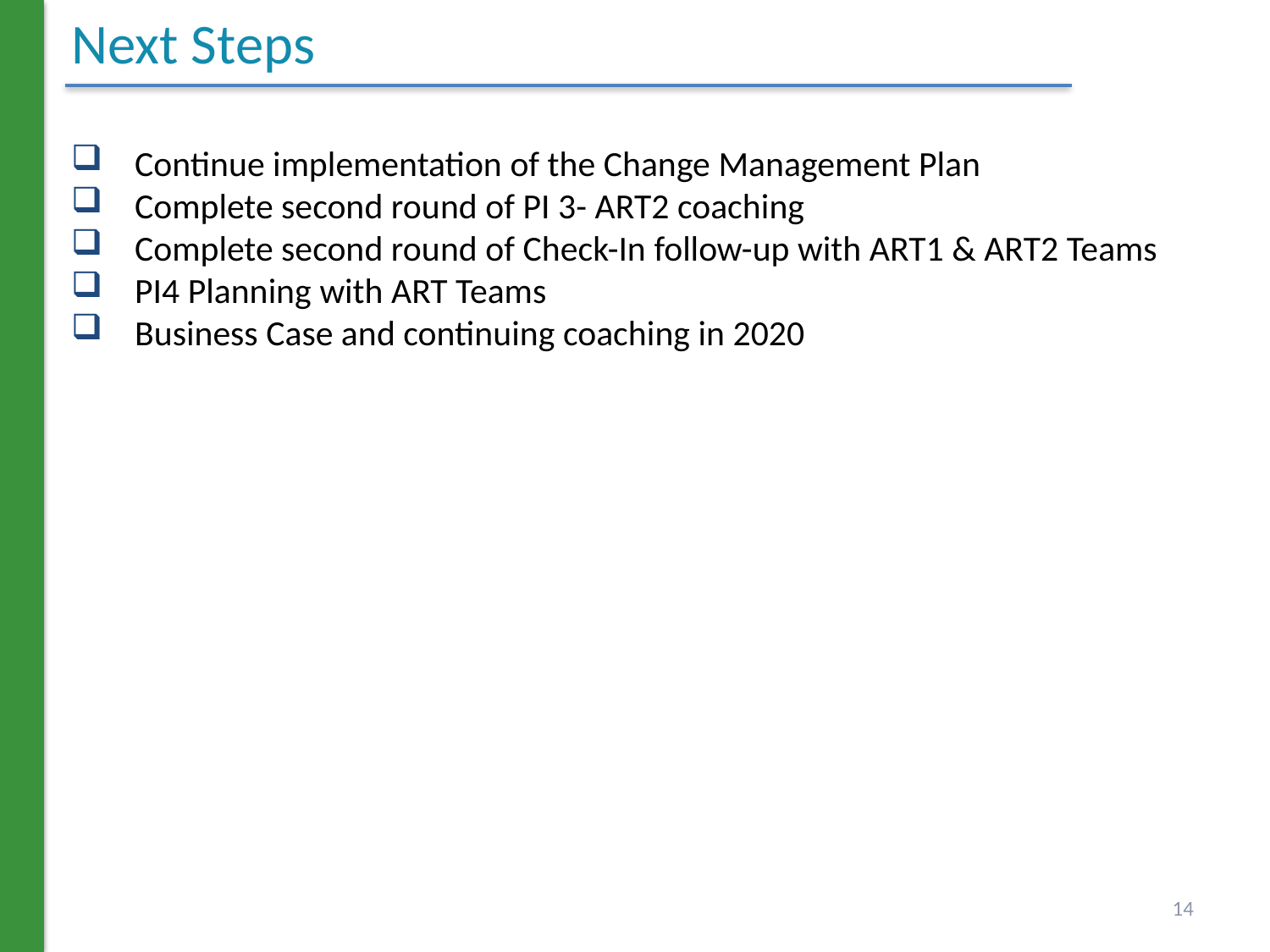

# Next Steps
Continue implementation of the Change Management Plan
Complete second round of PI 3- ART2 coaching
Complete second round of Check-In follow-up with ART1 & ART2 Teams
PI4 Planning with ART Teams
Business Case and continuing coaching in 2020

Asks | Decisions
14